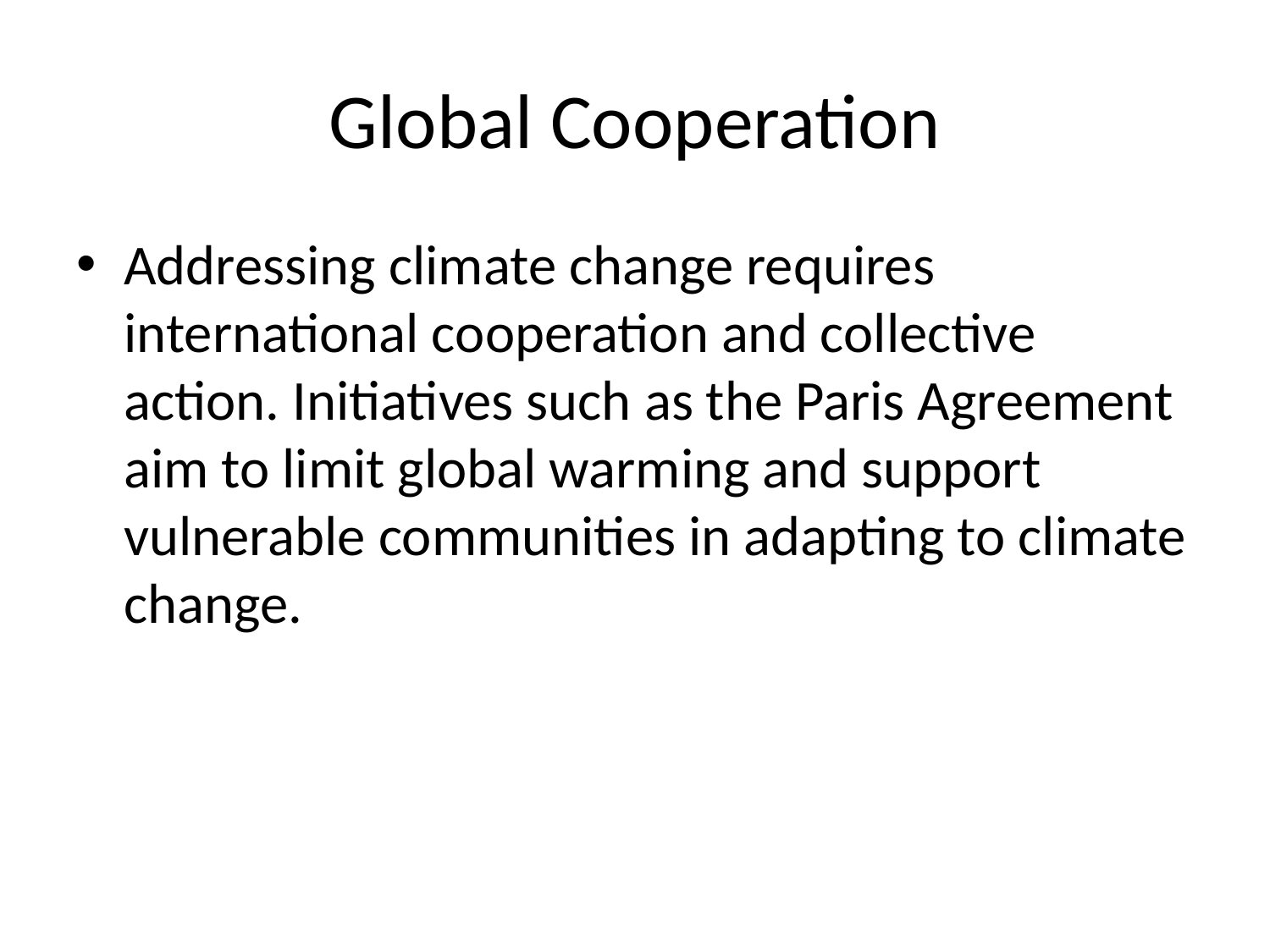

# Global Cooperation
Addressing climate change requires international cooperation and collective action. Initiatives such as the Paris Agreement aim to limit global warming and support vulnerable communities in adapting to climate change.